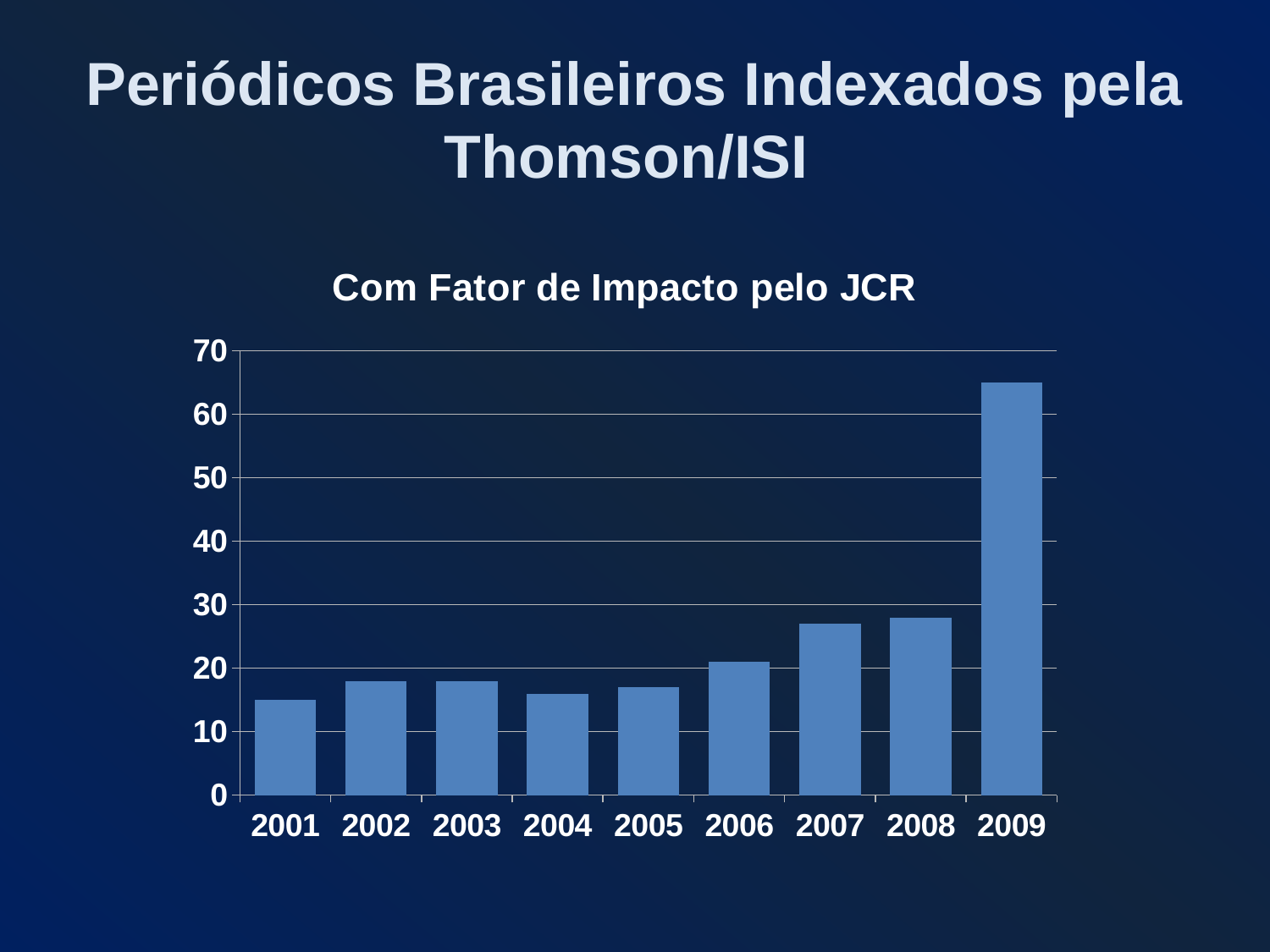

# Periódicos Brasileiros Indexados pela Thomson/ISI

### Chart: Com Fator de Impacto pelo JCR

| Category | Série 1 |
|---|---|
| 2001 | 15.0 |
| 2002 | 18.0 |
| 2003 | 18.0 |
| 2004 | 16.0 |
| 2005 | 17.0 |
| 2006 | 21.0 |
| 2007 | 27.0 |
| 2008 | 28.0 |
| 2009 | 65.0 |